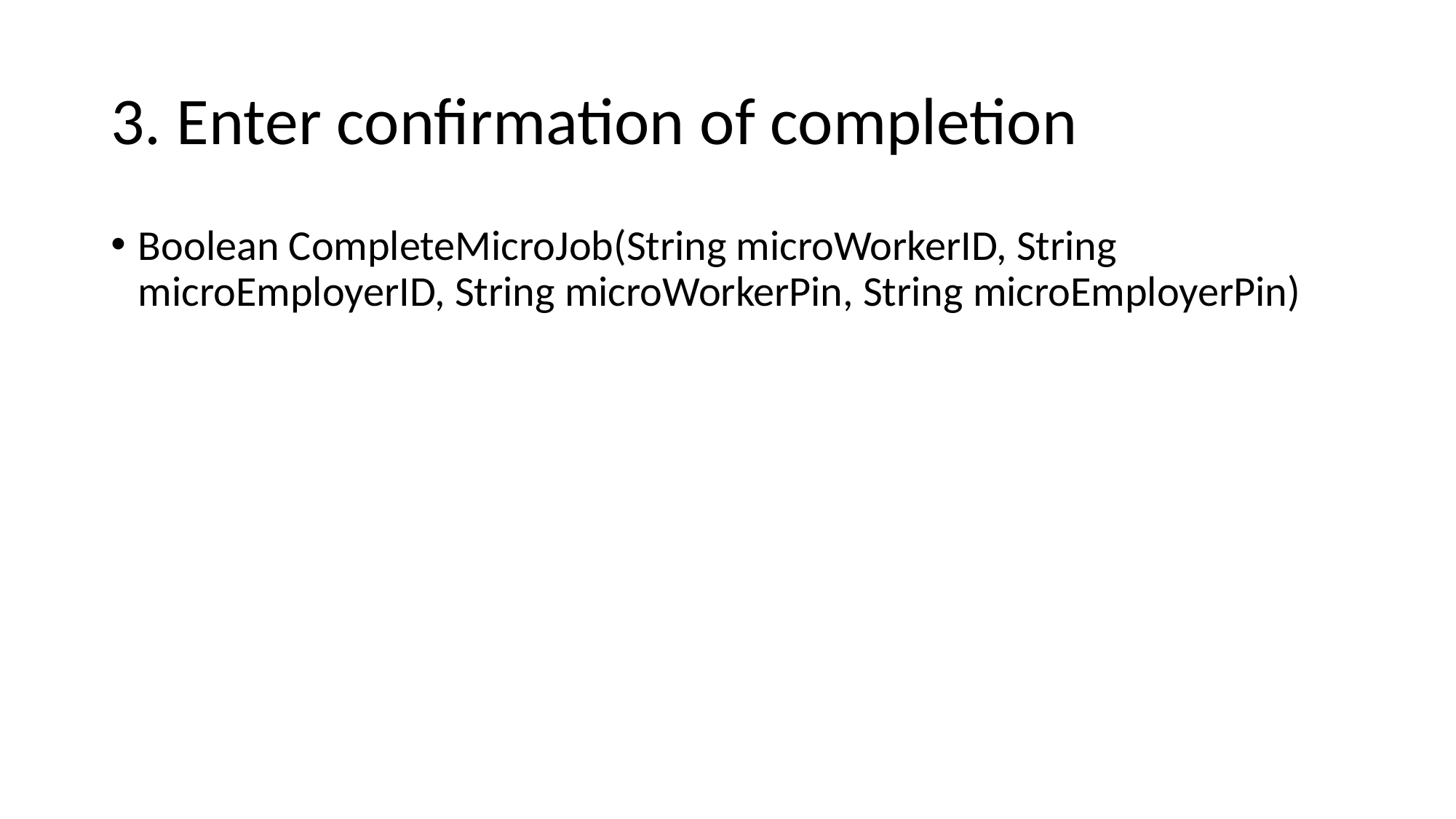

# 3. Enter confirmation of completion
Boolean CompleteMicroJob(String microWorkerID, String microEmployerID, String microWorkerPin, String microEmployerPin)